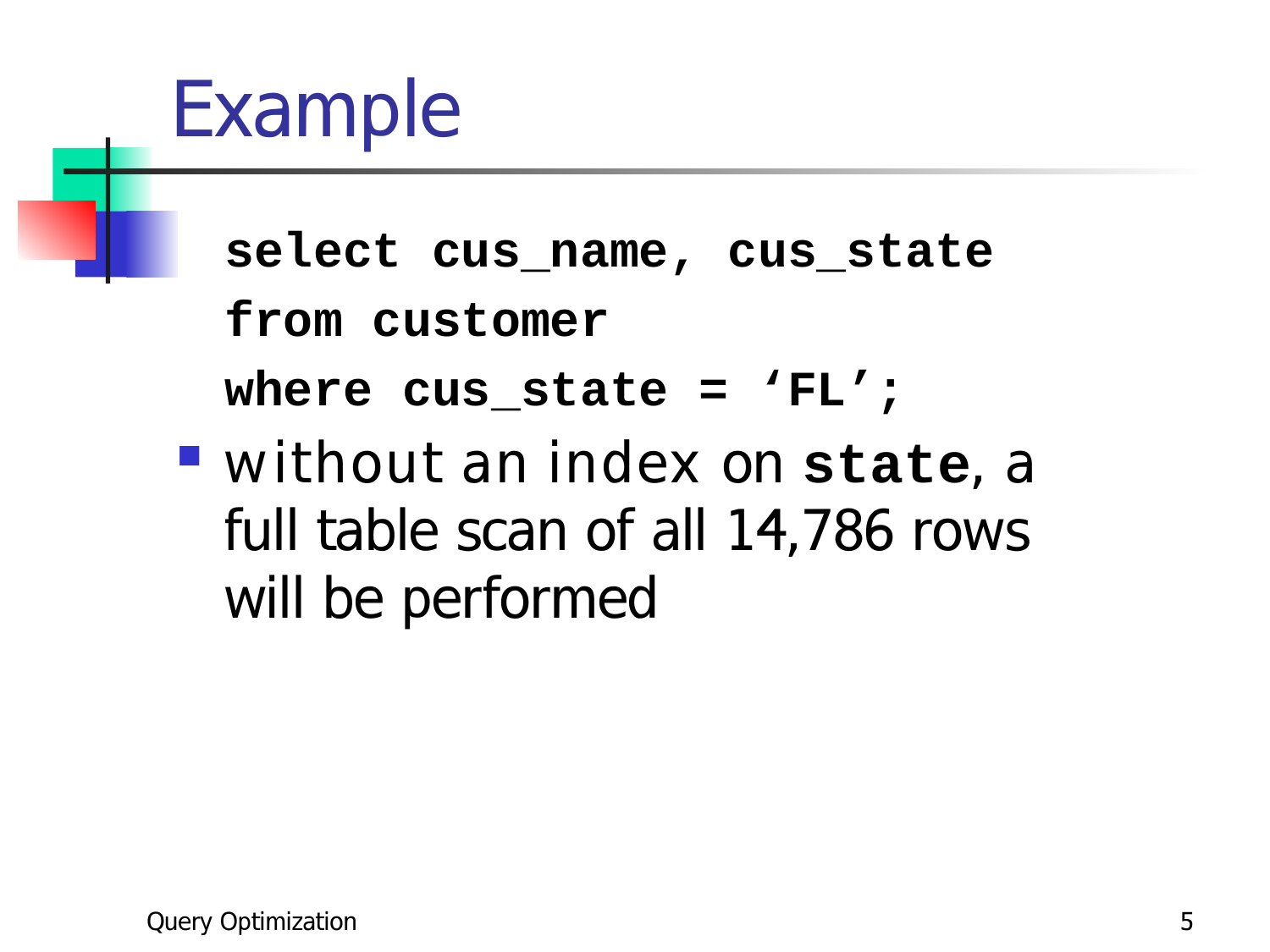

# Example
	select cus_name, cus_state
	from customer
	where cus_state = ‘FL’;
without an index on state, a full table scan of all 14,786 rows will be performed
Query Optimization
5